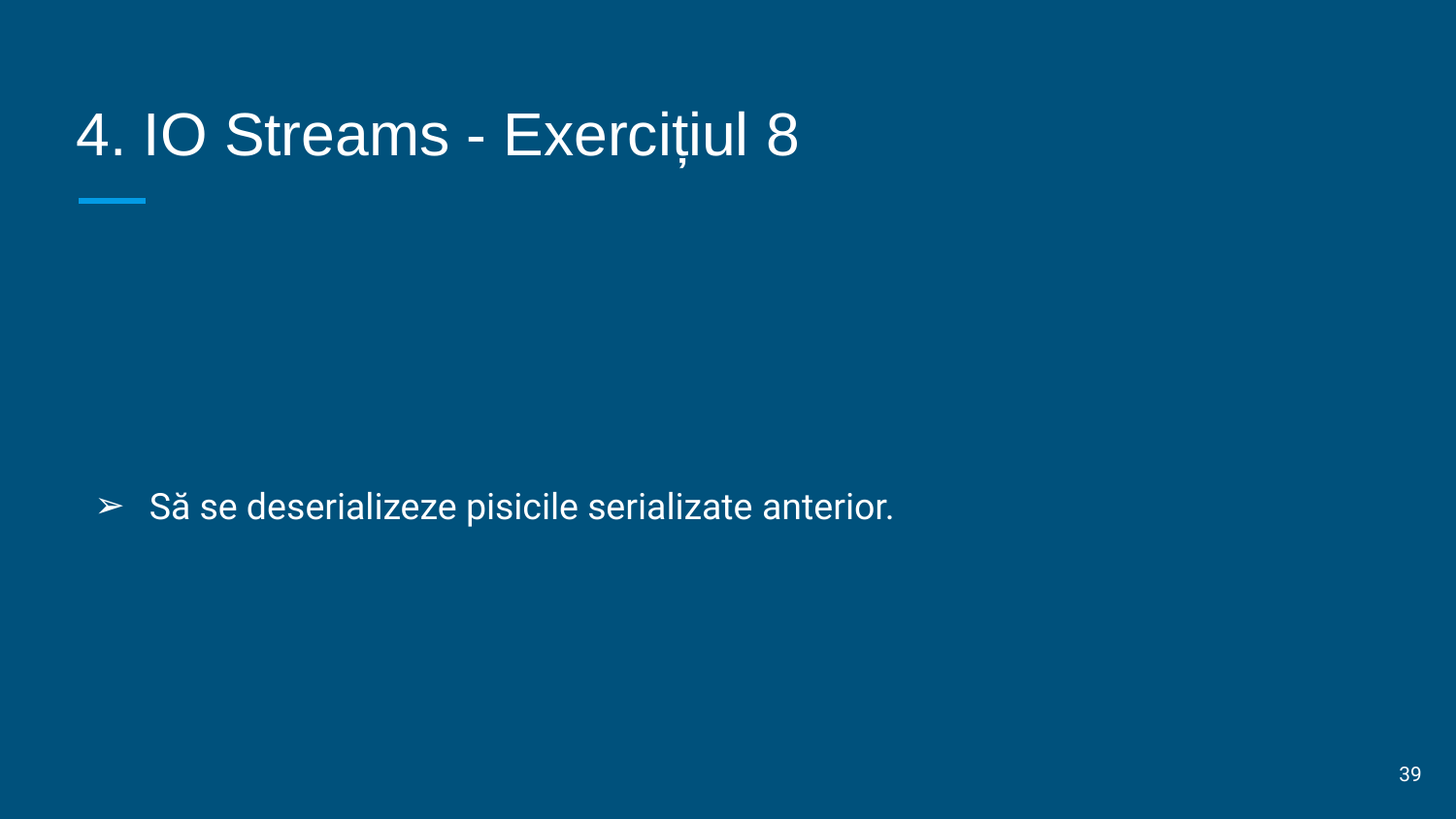

# 4. IO Streams - Exercițiul 8
Să se deserializeze pisicile serializate anterior.
39